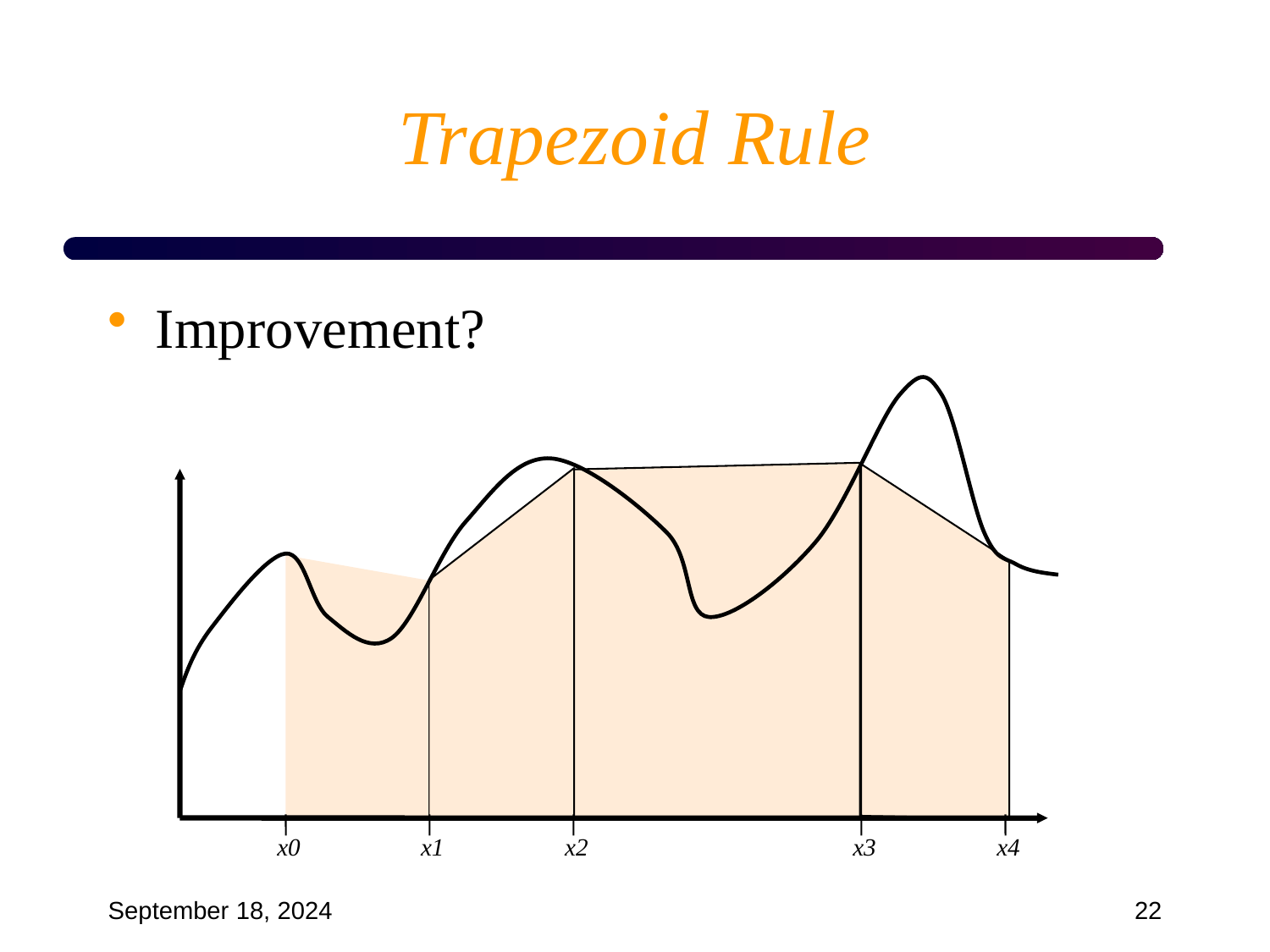

# Trapezoid Rule
Improvement?

x0

x1

x2

x3

x4
September 18, 2024
22